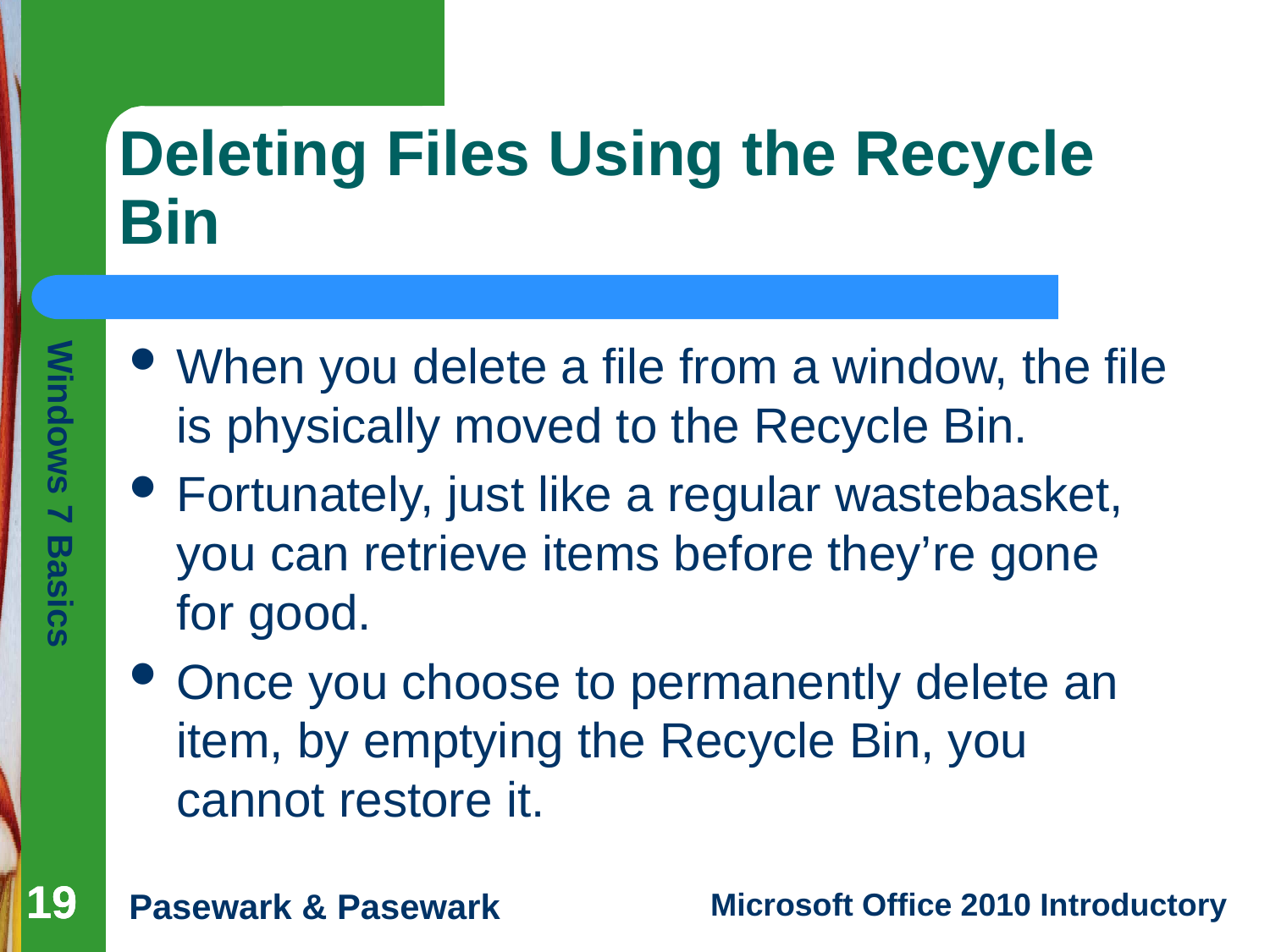

# Deleting Files Using the Recycle Bin
When you delete a file from a window, the file is physically moved to the Recycle Bin.
Fortunately, just like a regular wastebasket, you can retrieve items before they’re gone for good.
Once you choose to permanently delete an item, by emptying the Recycle Bin, you cannot restore it.
19
19
19